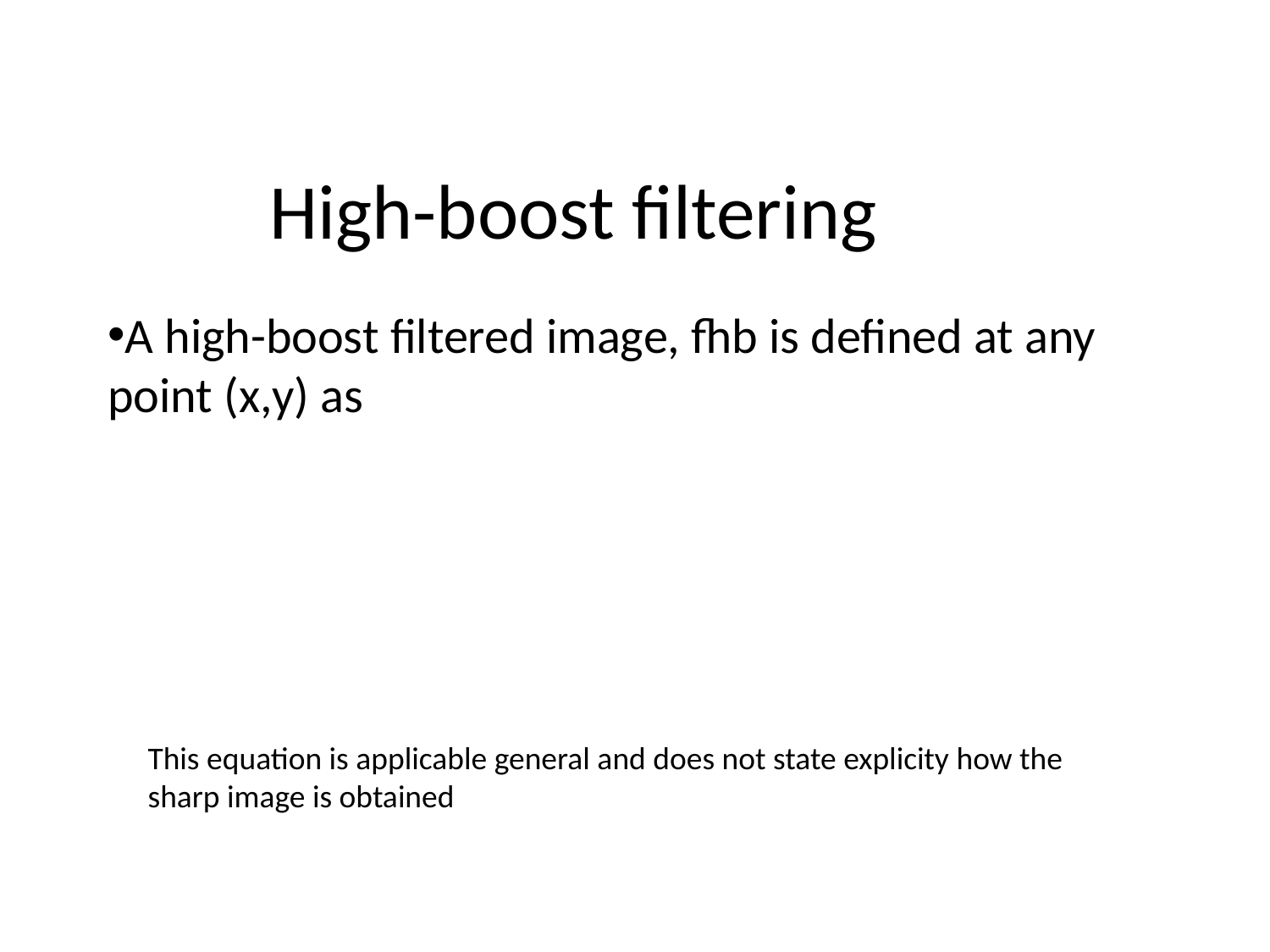

High-boost filtering
A high-boost filtered image, fhb is defined at any point (x,y) as
This equation is applicable general and does not state explicity how the sharp image is obtained